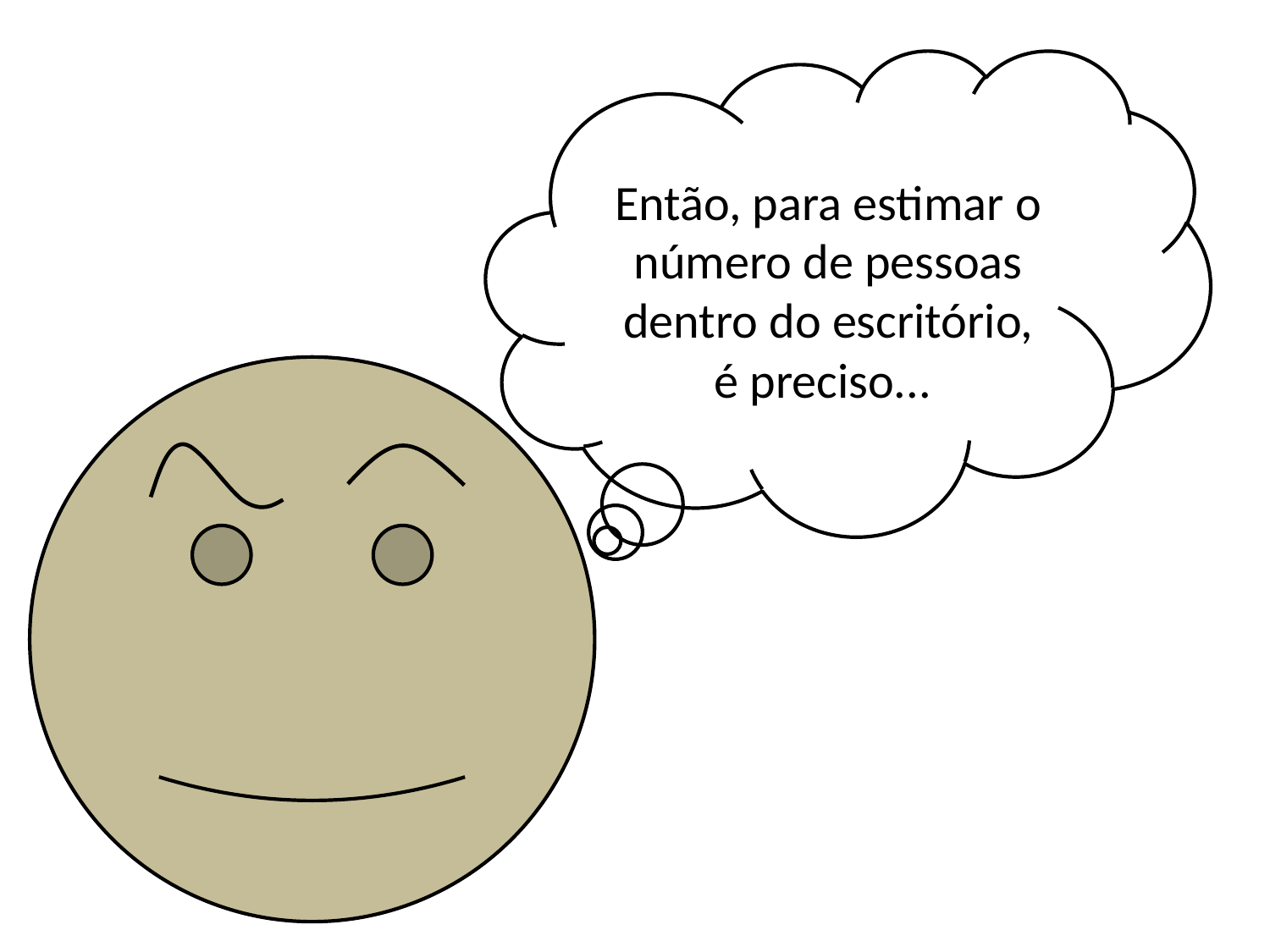

Então, para estimar o número de pessoas dentro do escritório, é preciso...